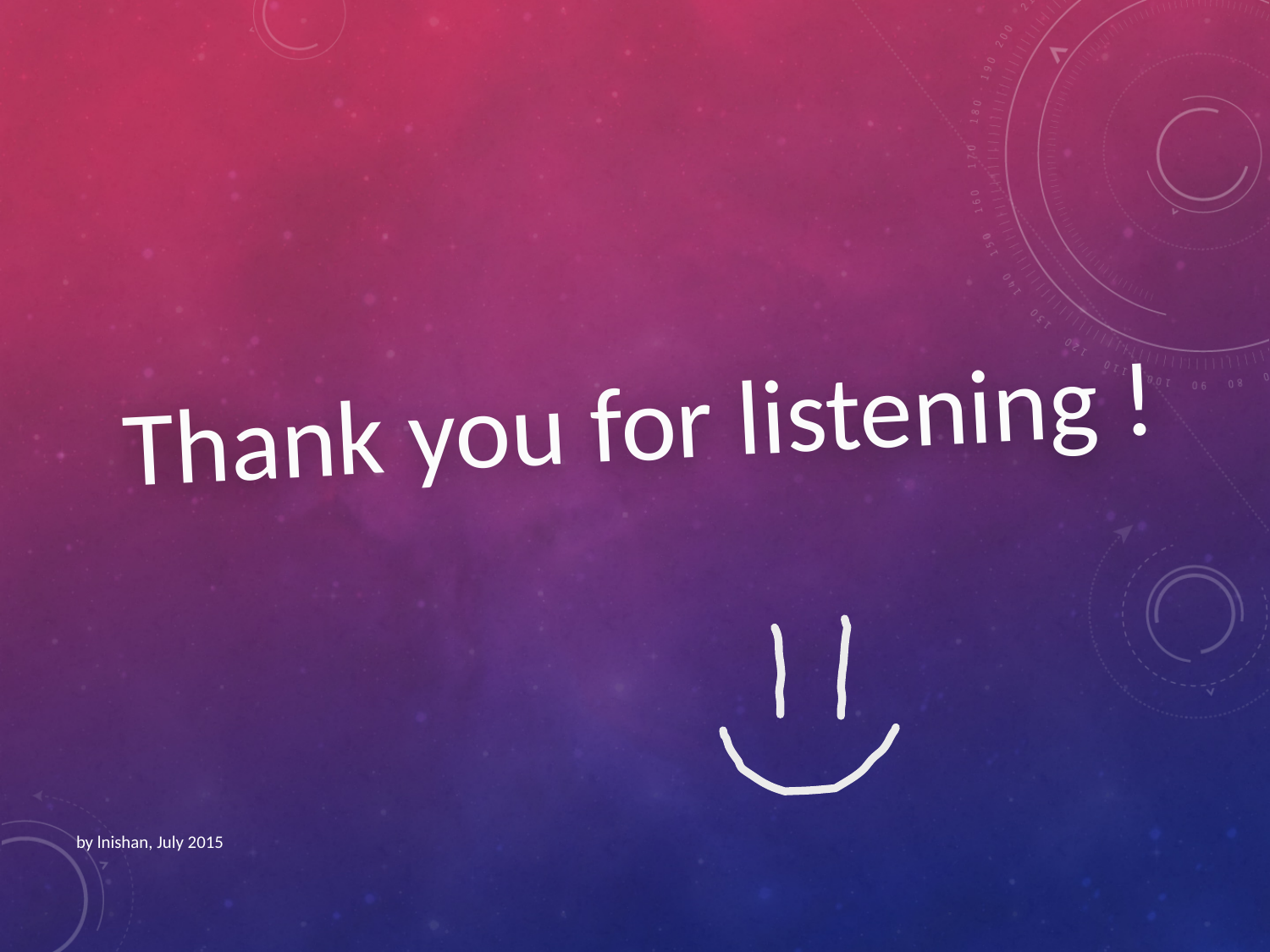

Thank you for listening !

by lnishan, July 2015